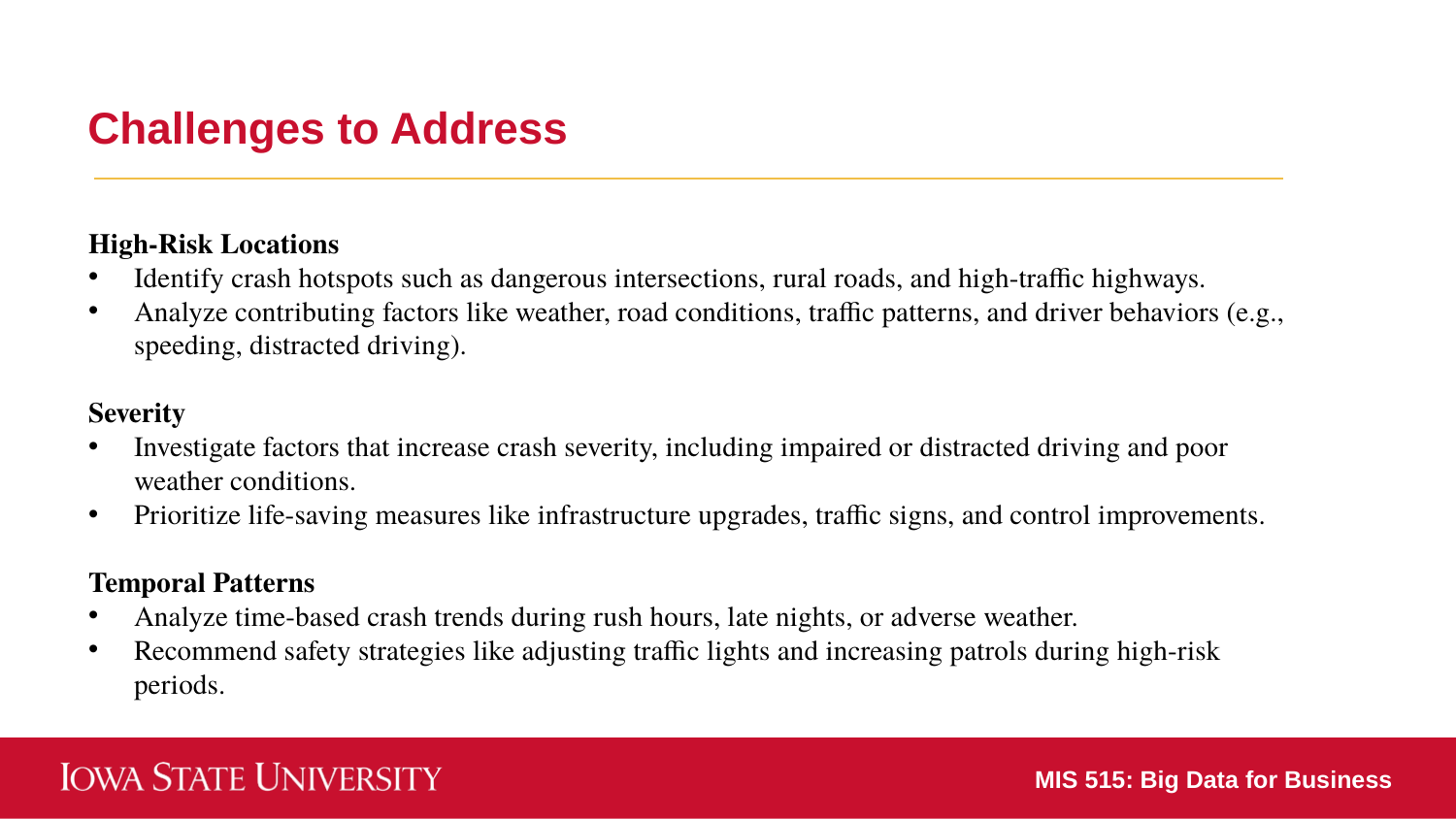

Challenges to Address
High-Risk Locations
Identify crash hotspots such as dangerous intersections, rural roads, and high-traffic highways.
Analyze contributing factors like weather, road conditions, traffic patterns, and driver behaviors (e.g., speeding, distracted driving).

Severity
Investigate factors that increase crash severity, including impaired or distracted driving and poor weather conditions.
Prioritize life-saving measures like infrastructure upgrades, traffic signs, and control improvements.

Temporal Patterns
Analyze time-based crash trends during rush hours, late nights, or adverse weather.
Recommend safety strategies like adjusting traffic lights and increasing patrols during high-risk periods.

  MIS 515: Big Data for Business